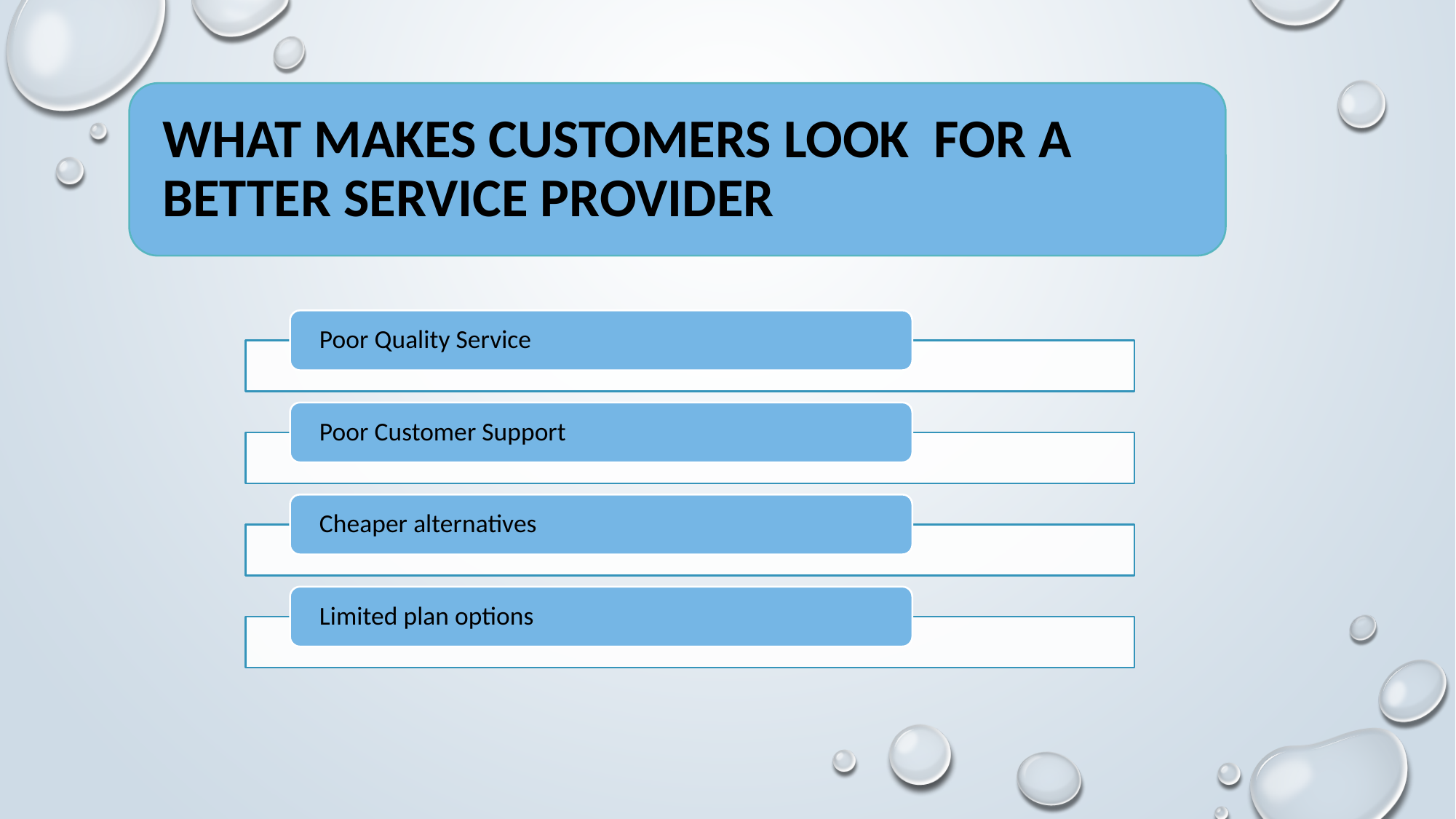

WHAT MAKES CUSTOMERS LOOK  FOR A  BETTER SERVICE PROVIDER
Poor Quality Service
Poor Customer Support
Cheaper alternatives
Limited plan options